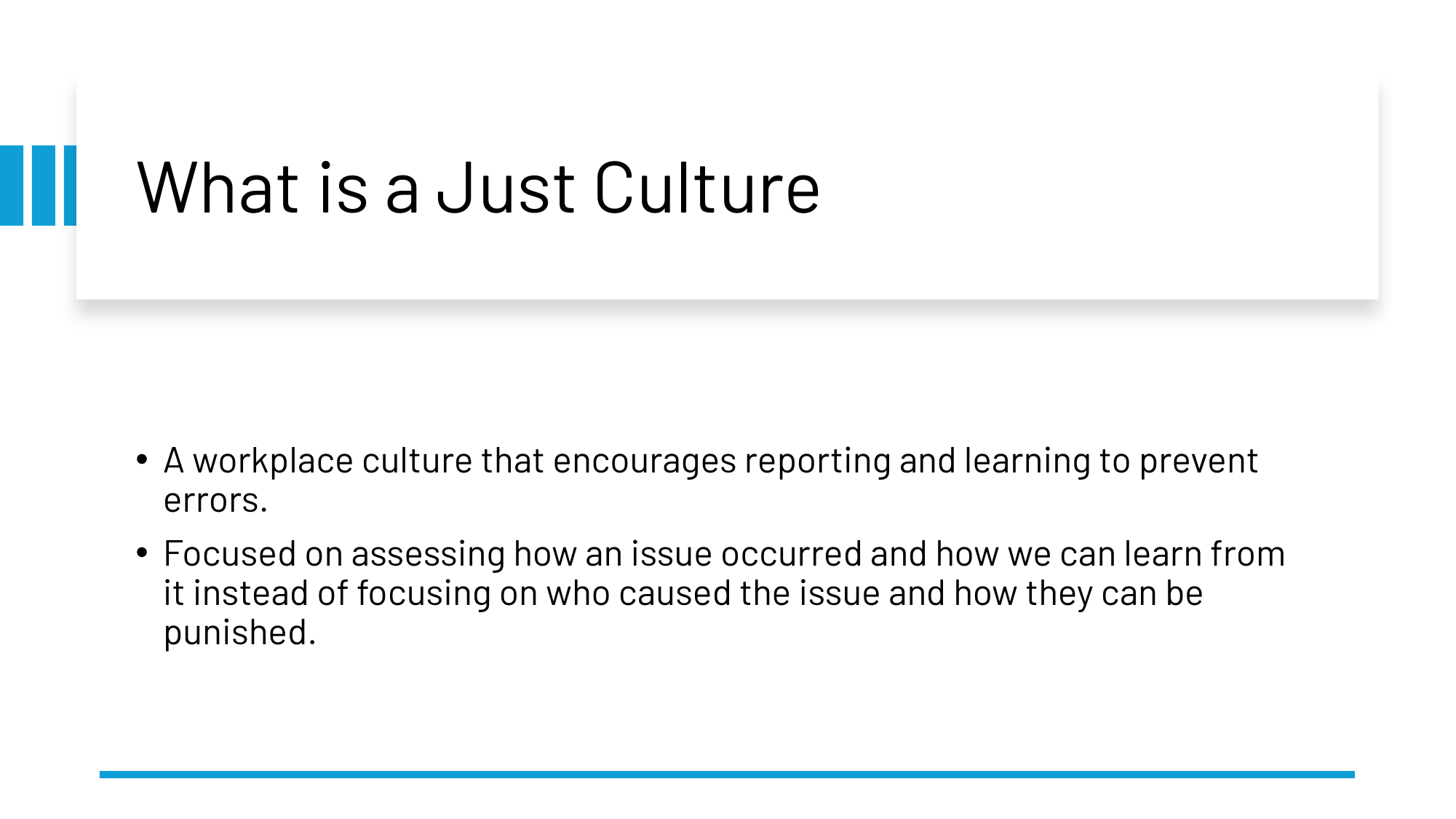

# What is a Just Culture

A workplace culture that encourages reporting and learning to prevent errors.
Focused on assessing how an issue occurred and how we can learn from it instead of focusing on who caused the issue and how they can be punished.